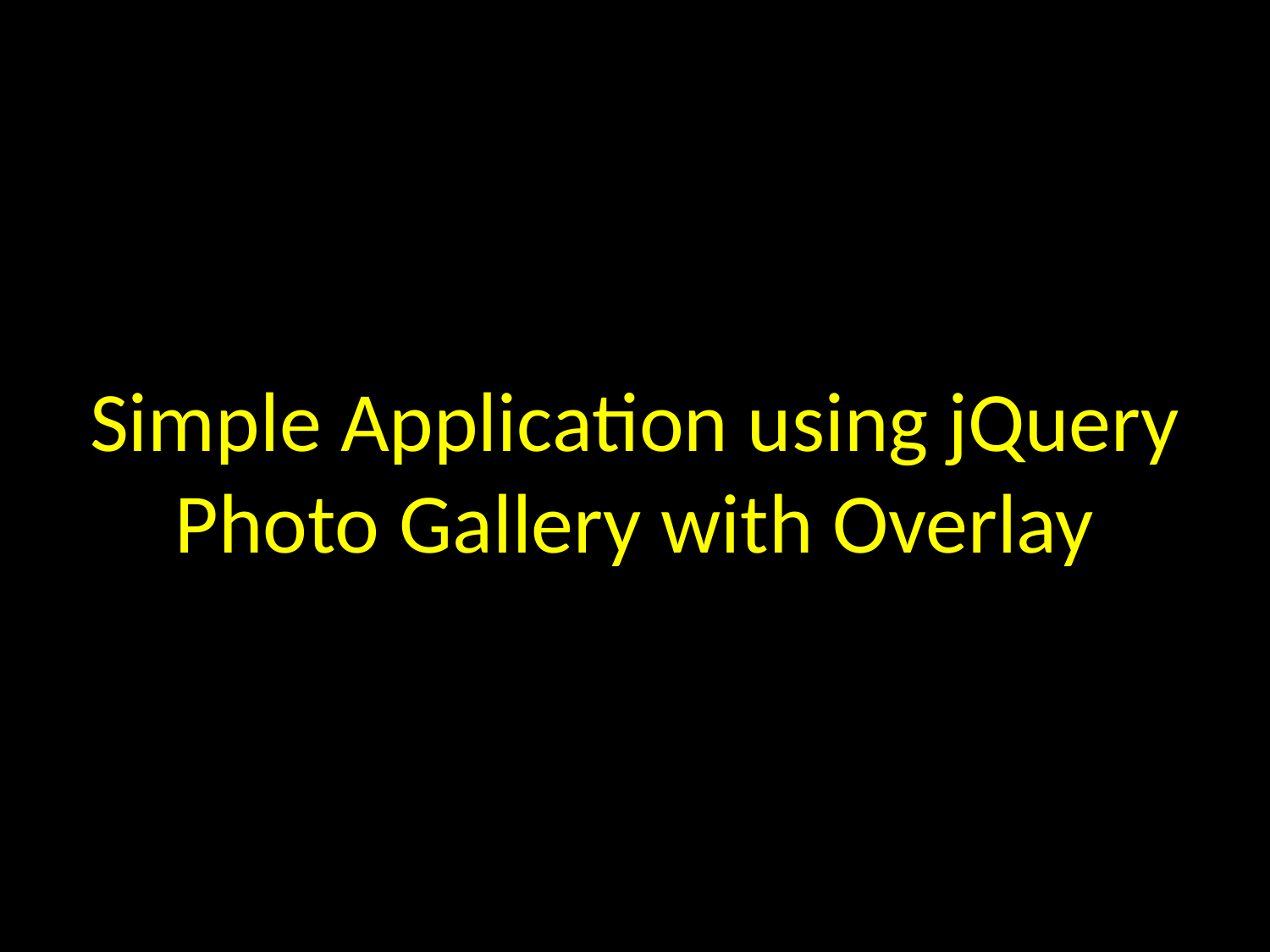

Simple Application using jQuery
Photo Gallery with Overlay